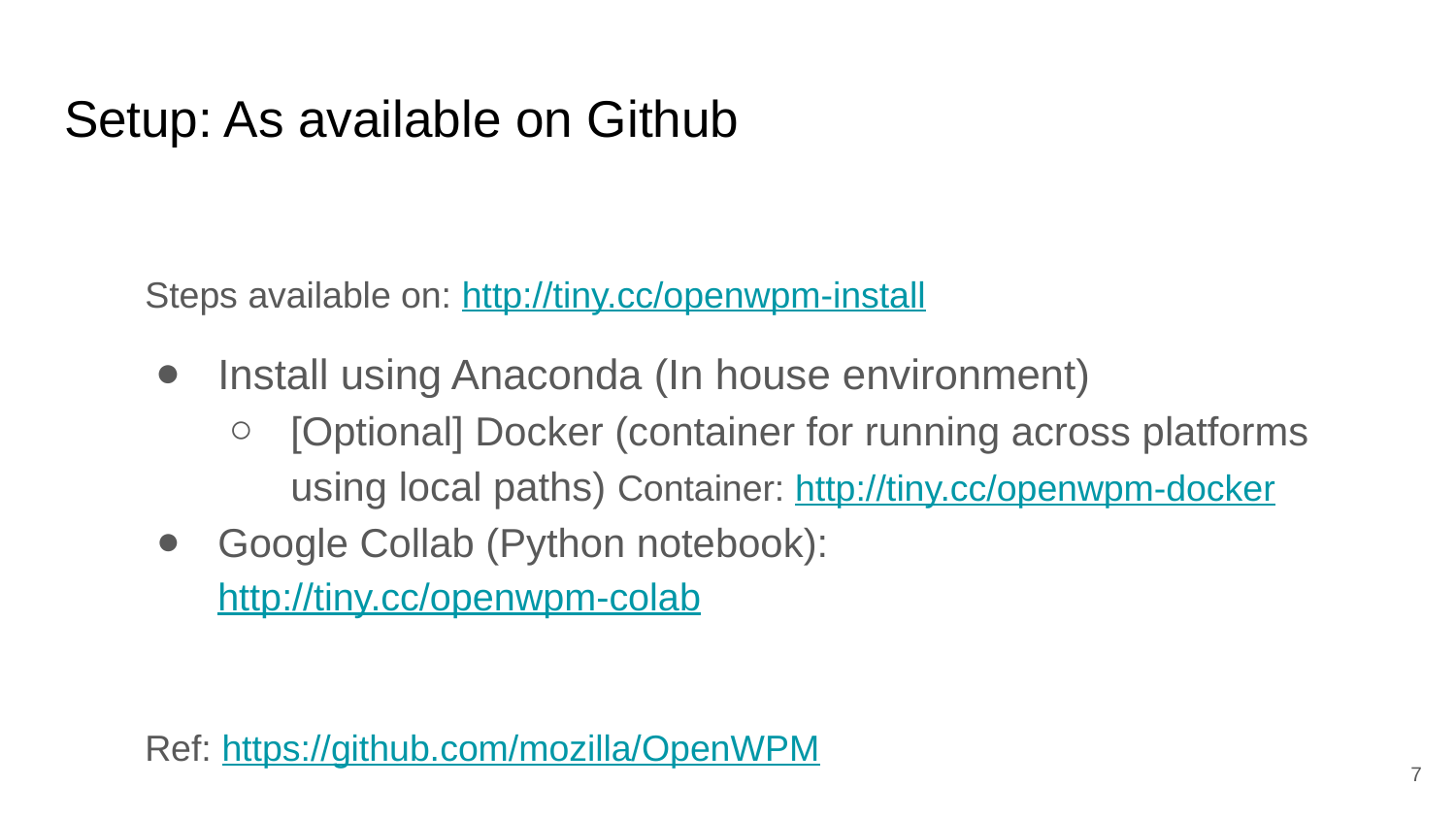

# Setup: As available on Github
Steps available on: http://tiny.cc/openwpm-install
Install using Anaconda (In house environment)
[Optional] Docker (container for running across platforms using local paths) Container: http://tiny.cc/openwpm-docker
Google Collab (Python notebook): http://tiny.cc/openwpm-colab

Ref: https://github.com/mozilla/OpenWPM
7